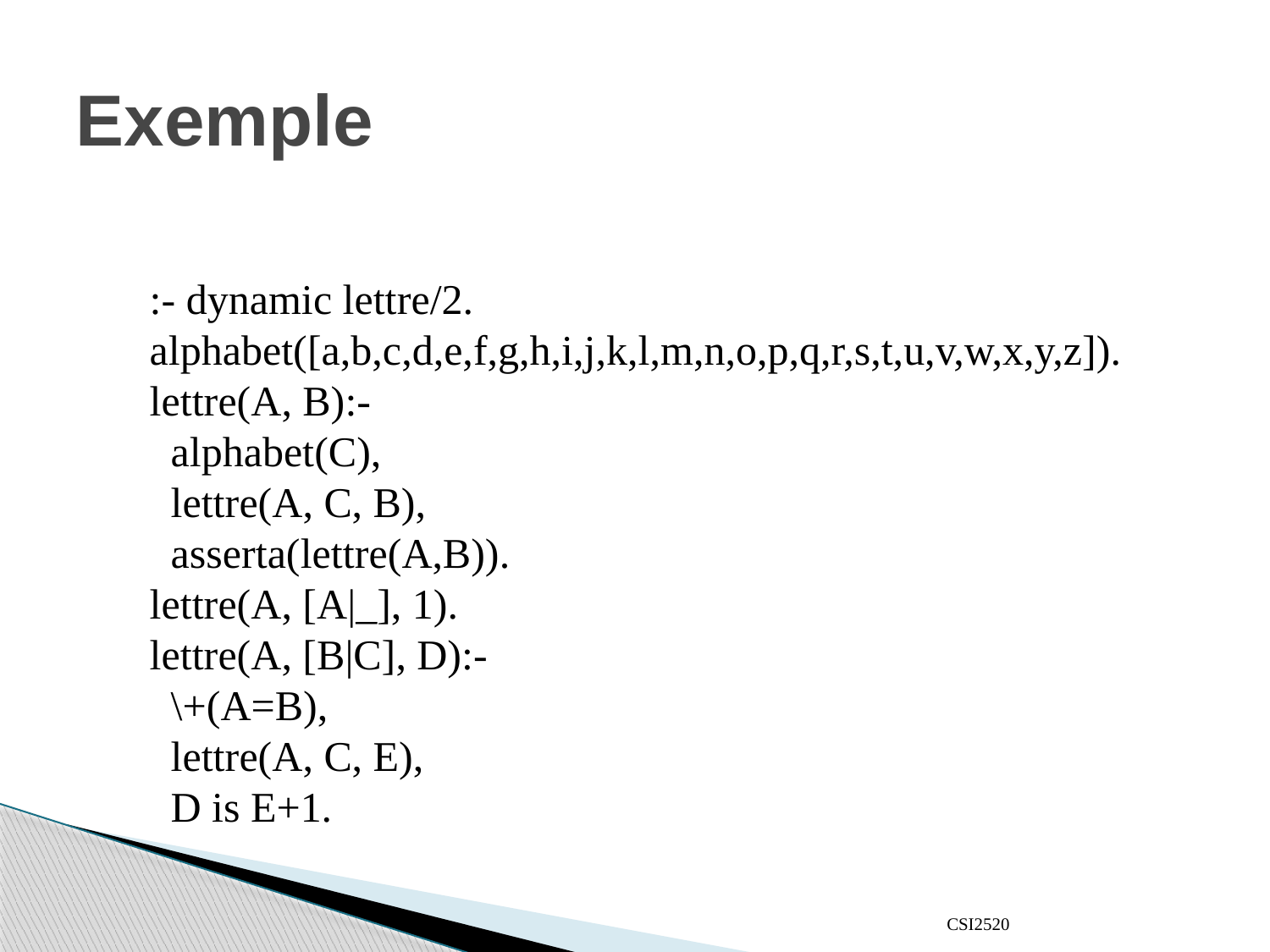

# Exemple
:- dynamic lettre/2.
alphabet([a,b,c,d,e,f,g,h,i,j,k,l,m,n,o,p,q,r,s,t,u,v,w,x,y,z]).
lettre(A, B):-
  alphabet(C),
  lettre(A, C, B),
  asserta(lettre(A,B)).
lettre(A, [A|_], 1).
lettre(A, [B|C], D):-
  \+(A=B),
  lettre(A, C, E),
  D is E+1.

CSI2520